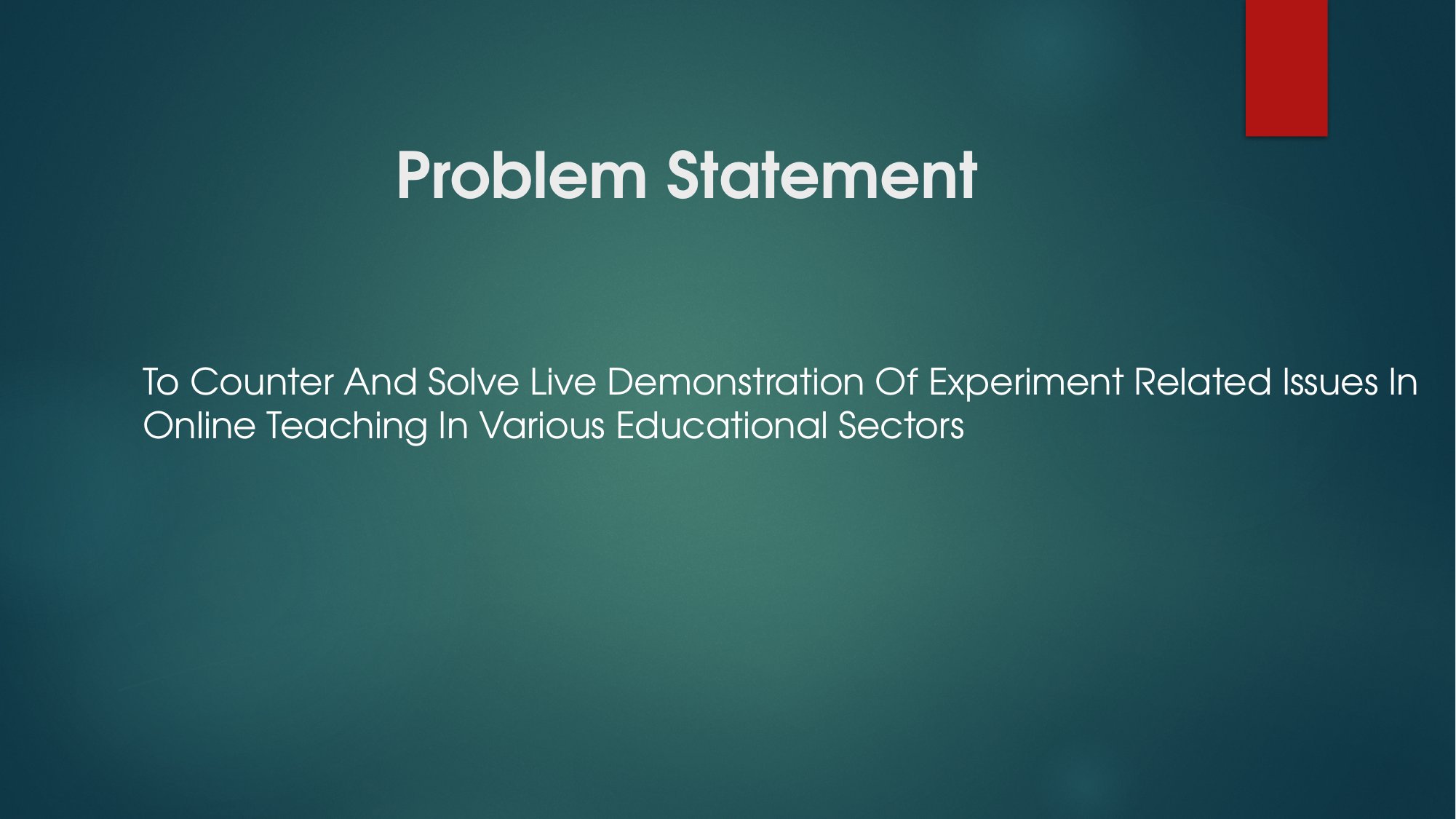

# Problem Statement
To Counter And Solve Live Demonstration Of Experiment Related Issues In Online Teaching In Various Educational Sectors